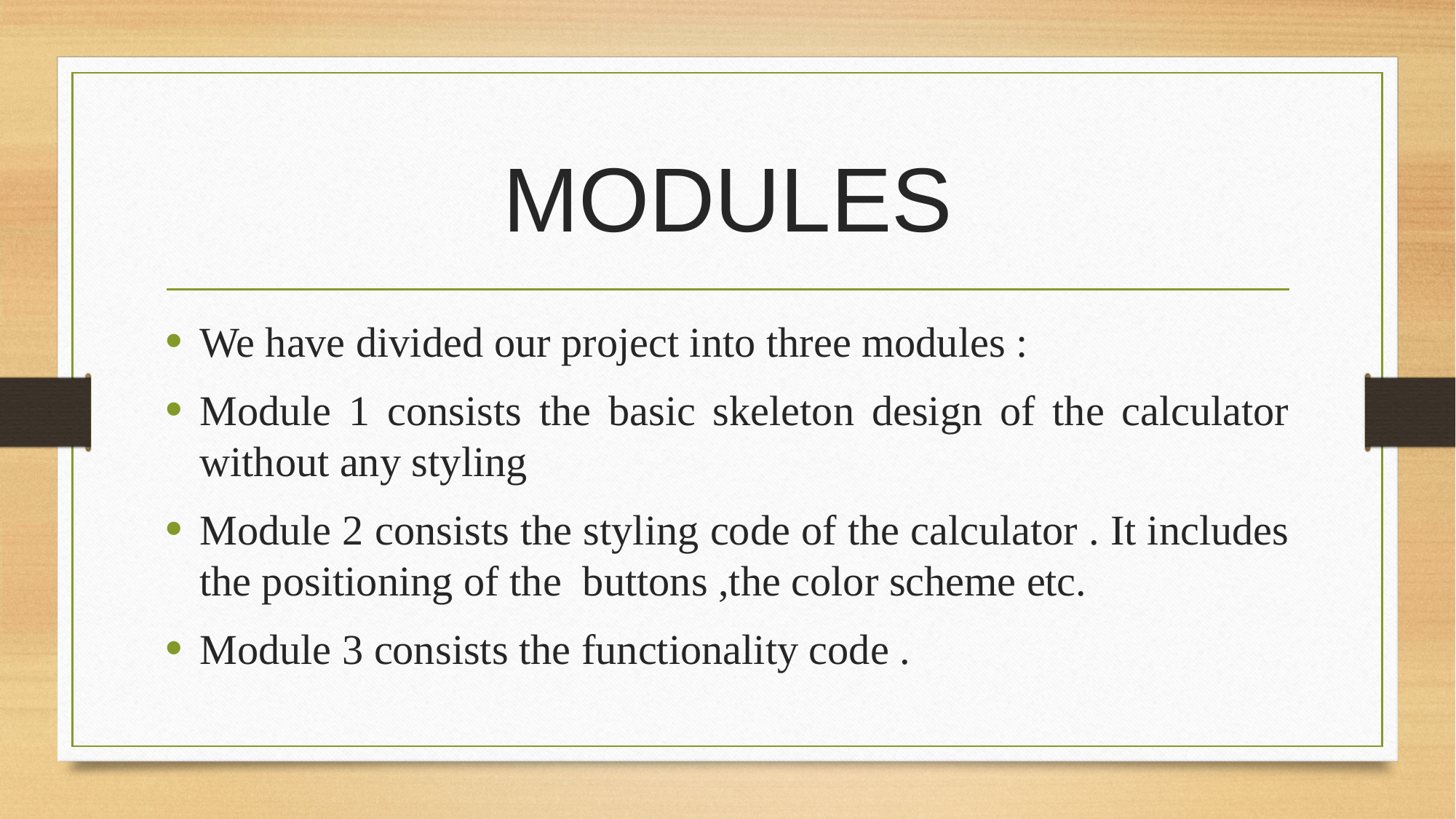

# MODULES
We have divided our project into three modules :
Module 1 consists the basic skeleton design of the calculator without any styling
Module 2 consists the styling code of the calculator . It includes the positioning of the  buttons ,the color scheme etc.
Module 3 consists the functionality code .